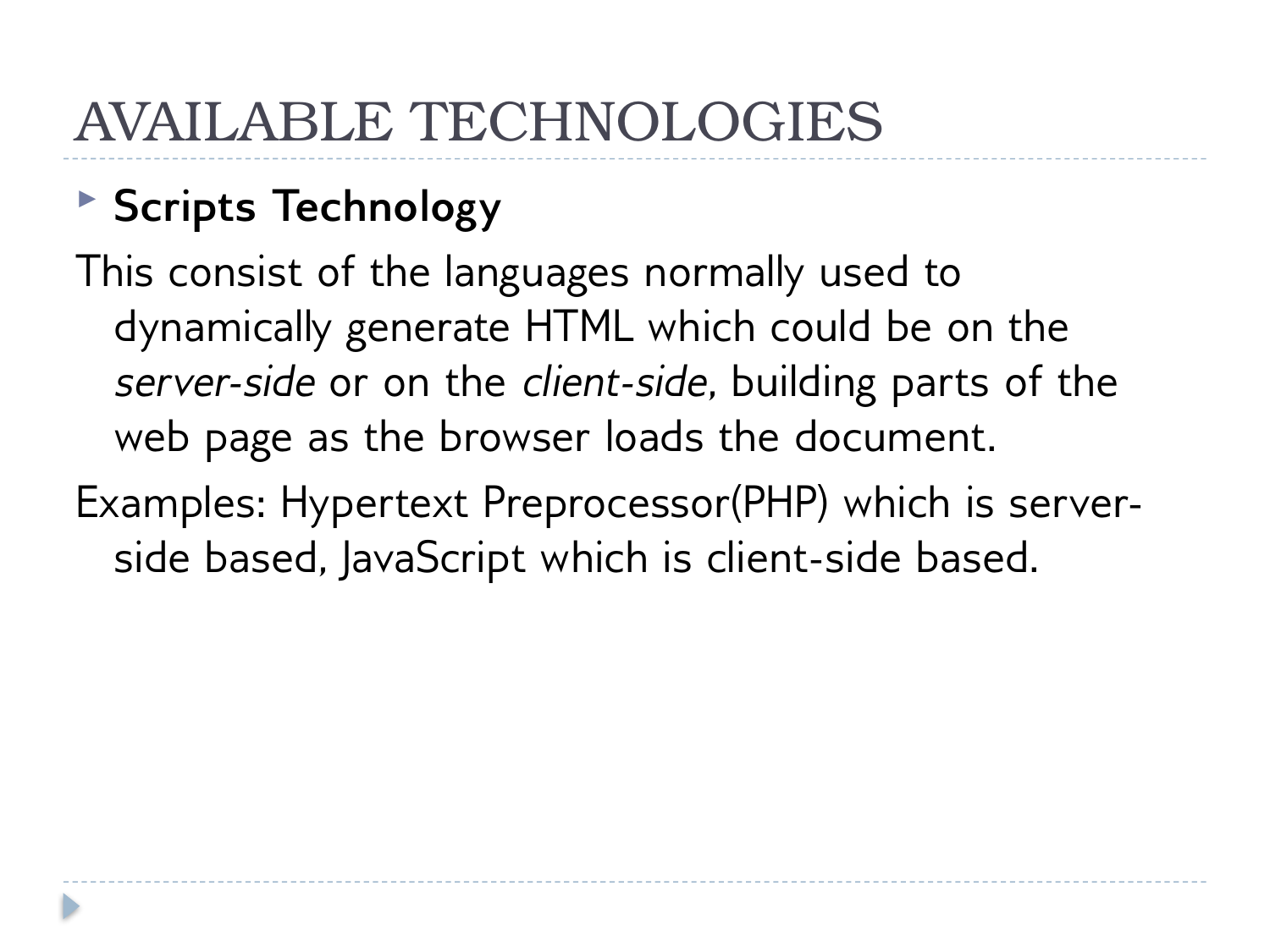

# AVAILABLE TECHNOLOGIES
Scripts Technology
This consist of the languages normally used to dynamically generate HTML which could be on the server-side or on the client-side, building parts of the web page as the browser loads the document.
Examples: Hypertext Preprocessor(PHP) which is server-side based, JavaScript which is client-side based.